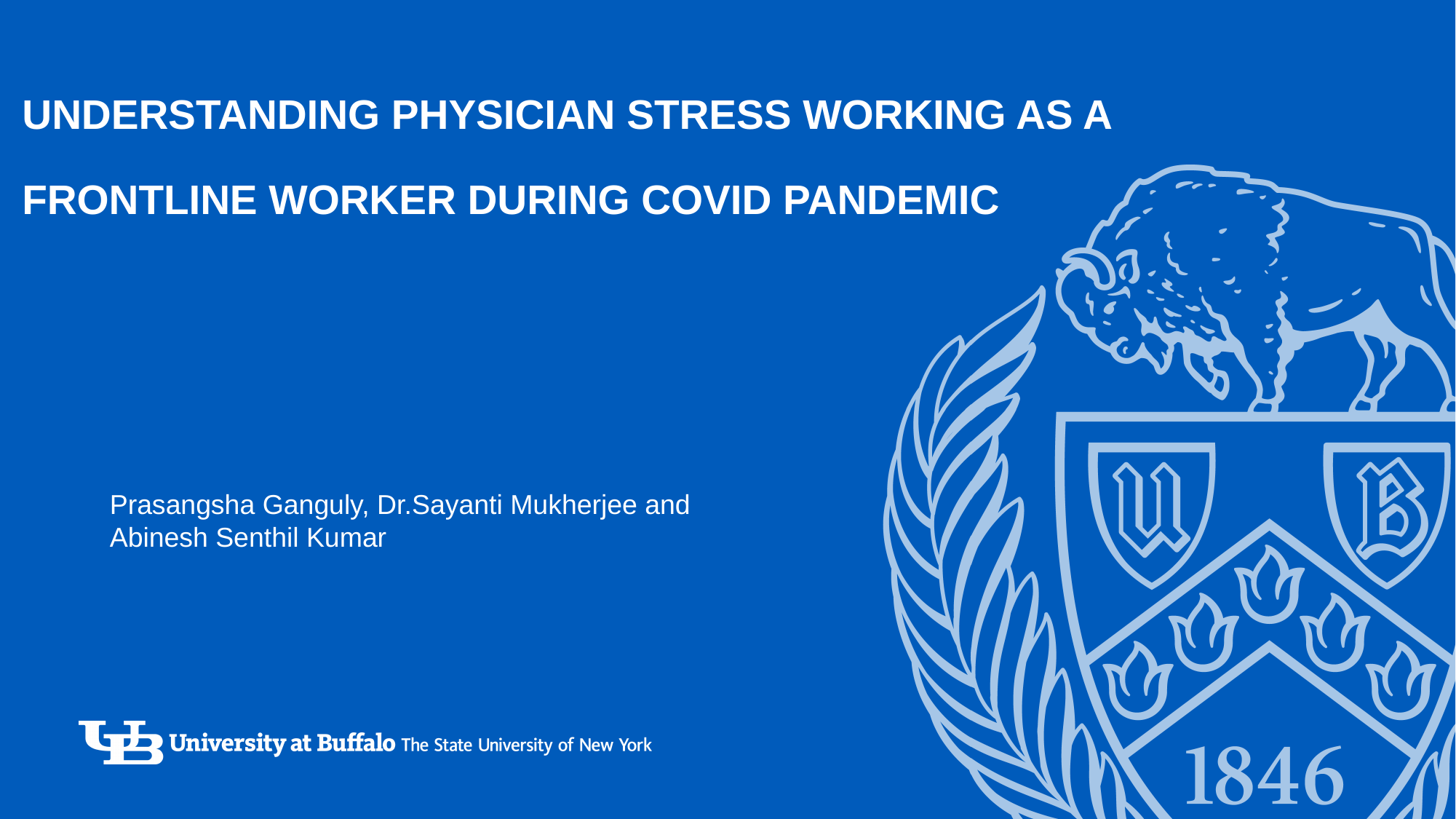

# Understanding Physician stress working as a frontline worker during COVID pandemic
Prasangsha Ganguly, Dr.Sayanti Mukherjee and
Abinesh Senthil Kumar